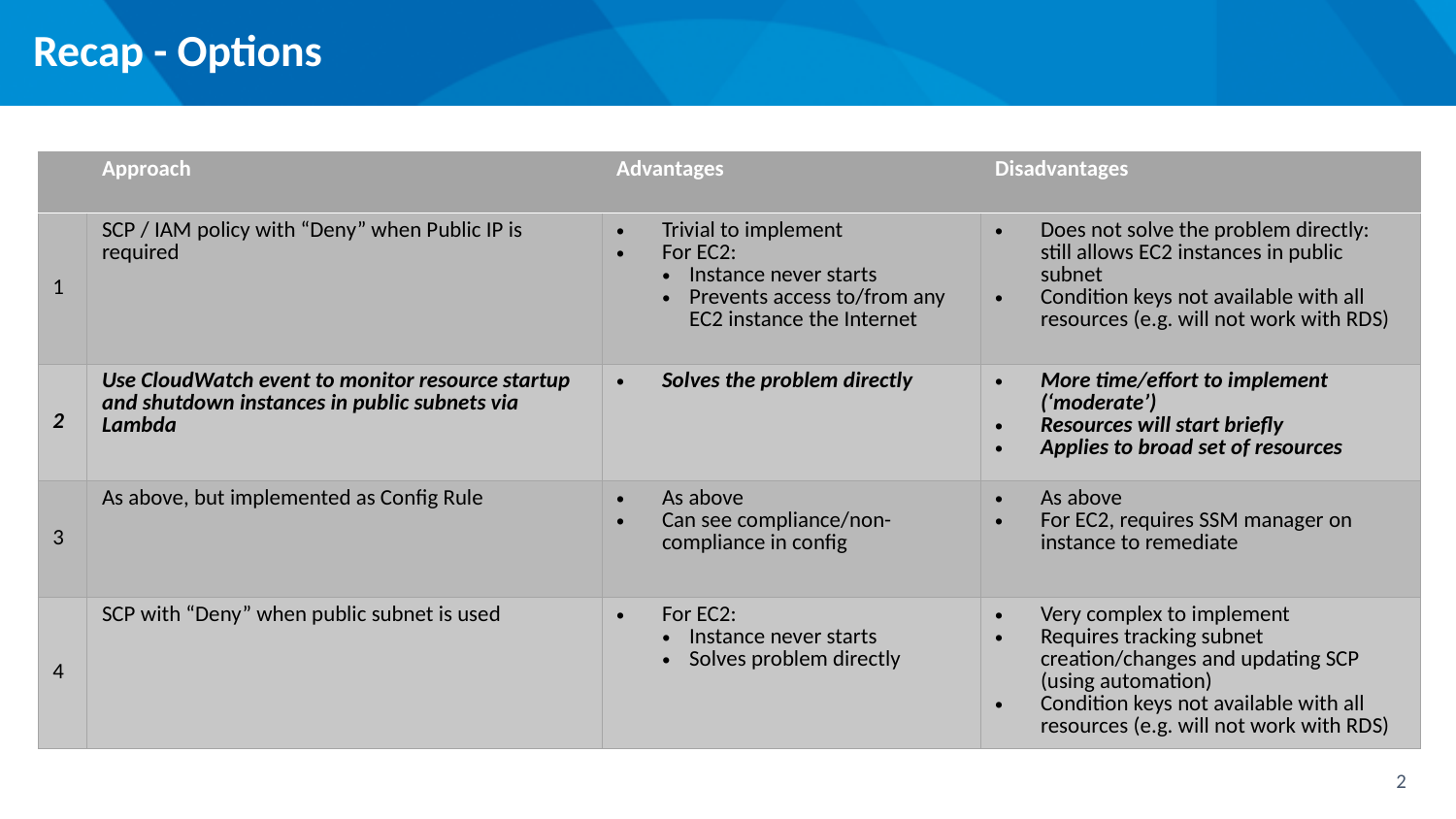

# Recap - Options
|  | Approach | Advantages | Disadvantages |
| --- | --- | --- | --- |
| 1 | SCP / IAM policy with “Deny” when Public IP is required | Trivial to implement For EC2: Instance never starts Prevents access to/from any EC2 instance the Internet | Does not solve the problem directly: still allows EC2 instances in public subnet Condition keys not available with all resources (e.g. will not work with RDS) |
| 2 | Use CloudWatch event to monitor resource startup and shutdown instances in public subnets via Lambda | Solves the problem directly | More time/effort to implement (‘moderate’) Resources will start briefly Applies to broad set of resources |
| 3 | As above, but implemented as Config Rule | As above Can see compliance/non-compliance in config | As above For EC2, requires SSM manager on instance to remediate |
| 4 | SCP with “Deny” when public subnet is used | For EC2: Instance never starts Solves problem directly | Very complex to implement Requires tracking subnet creation/changes and updating SCP (using automation) Condition keys not available with all resources (e.g. will not work with RDS) |
2